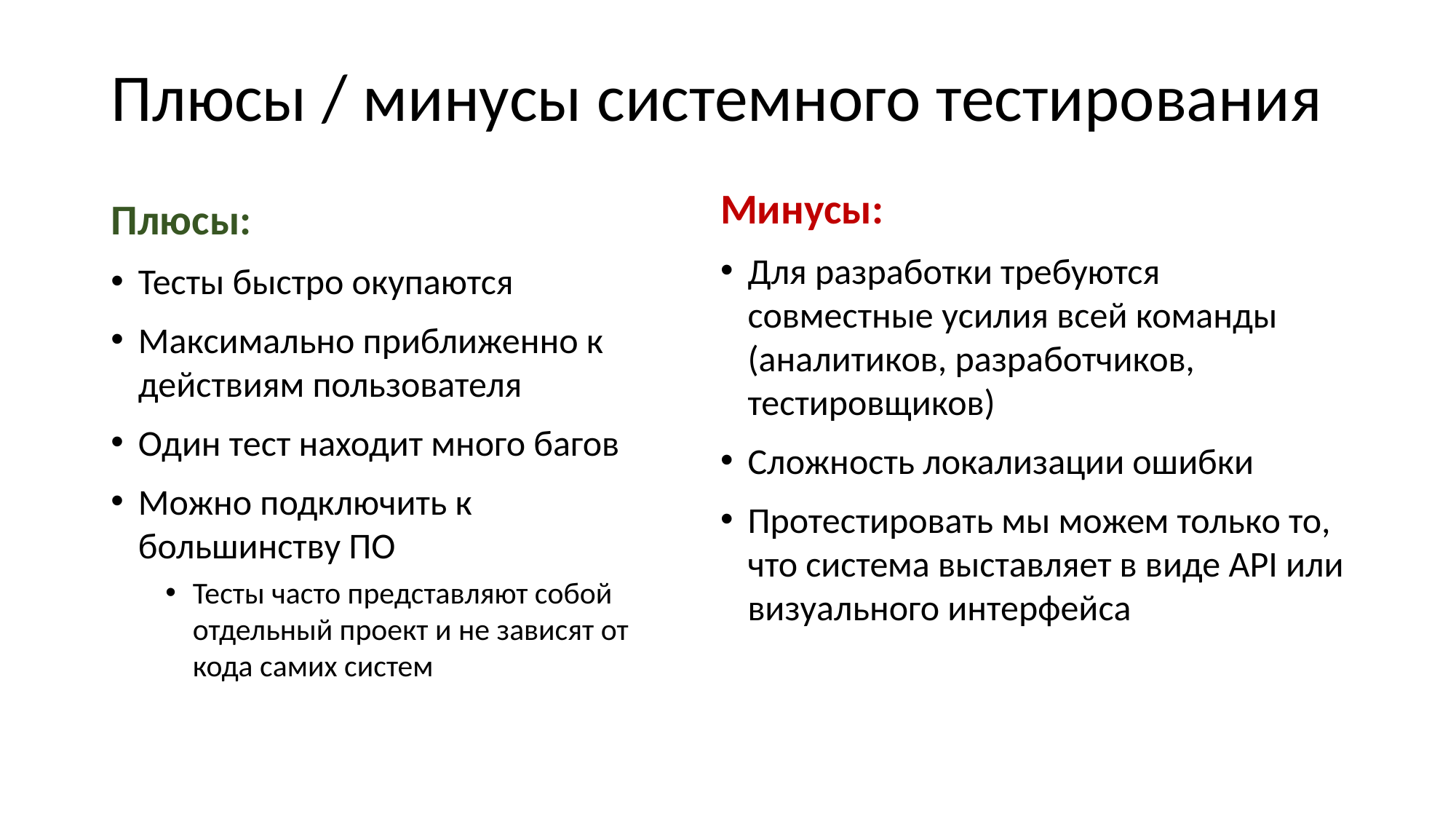

# Плюсы / минусы системного тестирования
Плюсы:
Тесты быстро окупаются
Максимально приближенно к действиям пользователя
Один тест находит много багов
Можно подключить к большинству ПО
Тесты часто представляют собой отдельный проект и не зависят от кода самих систем
Минусы:
Для разработки требуются совместные усилия всей команды (аналитиков, разработчиков, тестировщиков)
Сложность локализации ошибки
Протестировать мы можем только то, что система выставляет в виде API или визуального интерфейса